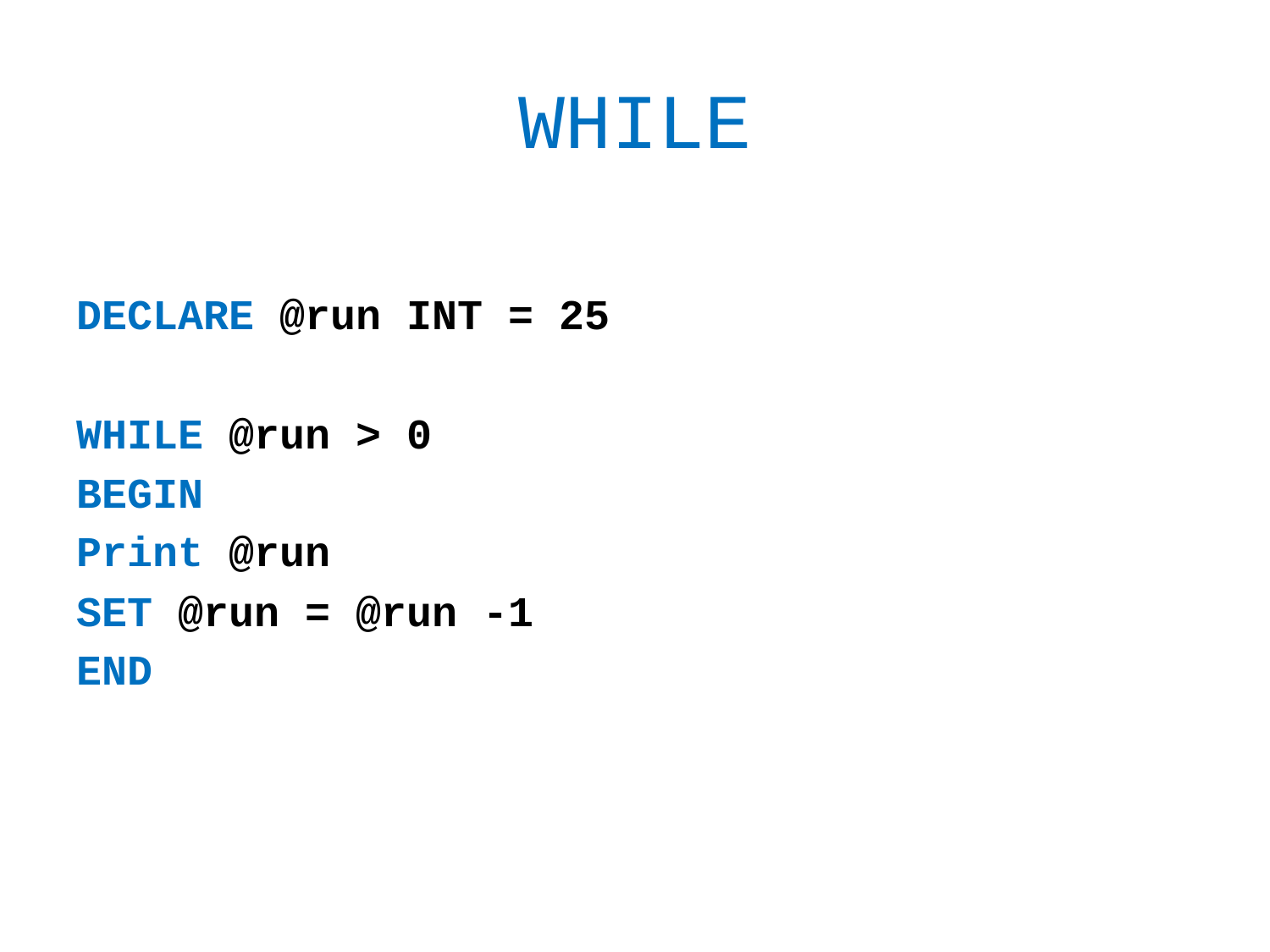

# WHILE

DECLARE @run INT = 25

WHILE @run > 0
BEGIN
Print @run
SET @run = @run -1
END